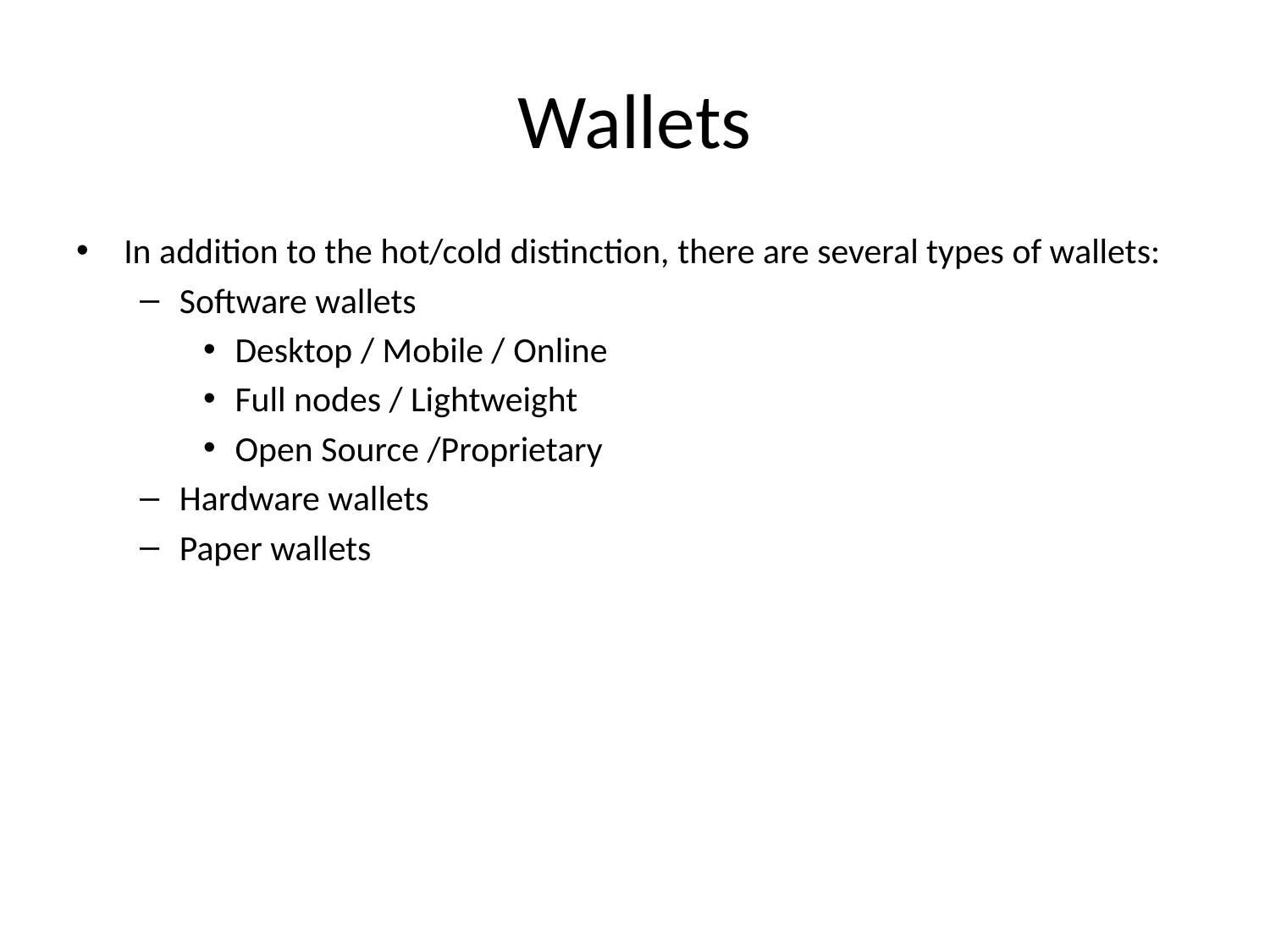

# Wallets
In addition to the hot/cold distinction, there are several types of wallets:
Software wallets
Desktop / Mobile / Online
Full nodes / Lightweight
Open Source /Proprietary
Hardware wallets
Paper wallets